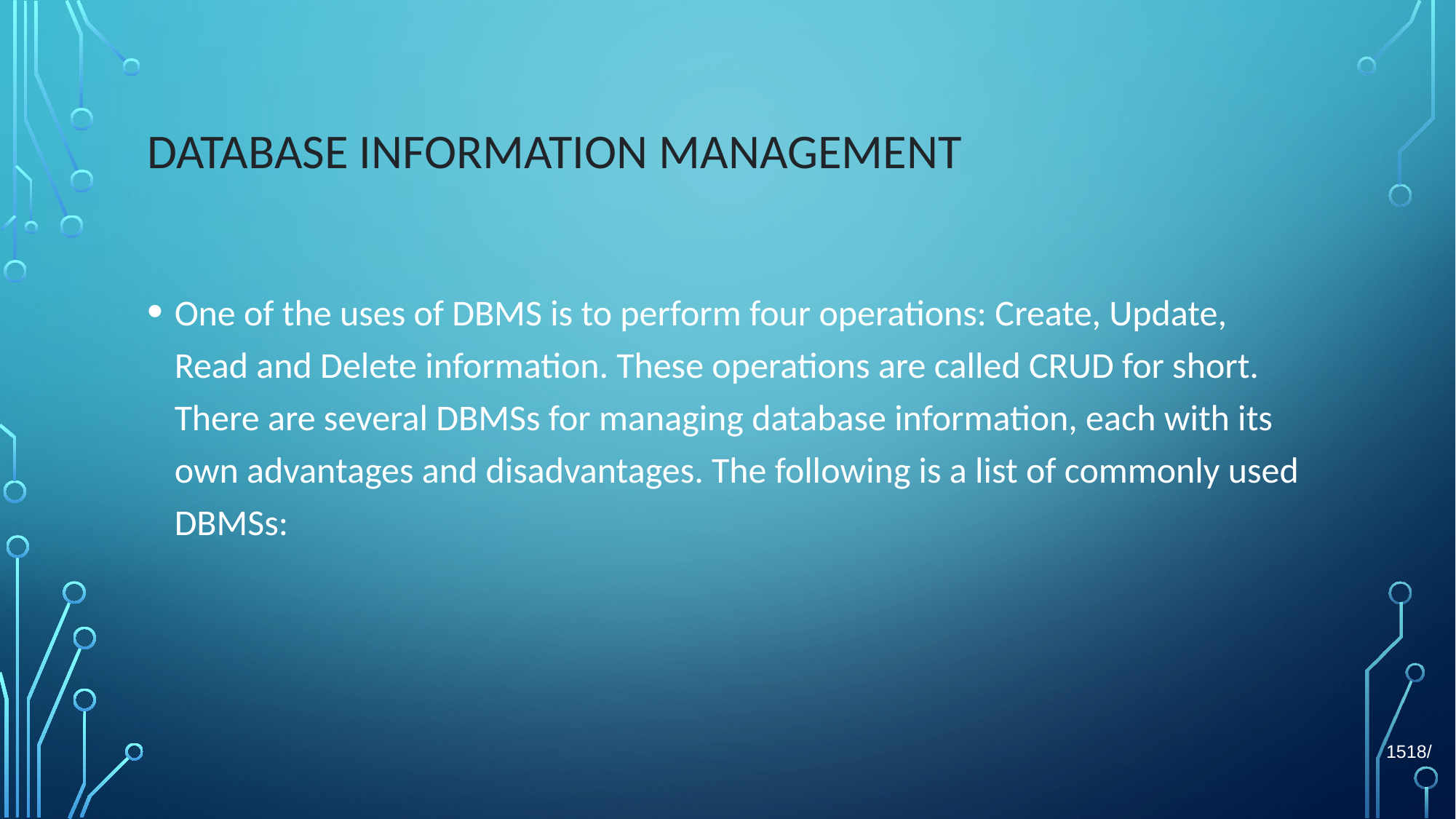

# Database information management
One of the uses of DBMS is to perform four operations: Create, Update, Read and Delete information. These operations are called CRUD for short. There are several DBMSs for managing database information, each with its own advantages and disadvantages. The following is a list of commonly used DBMSs:

1518/